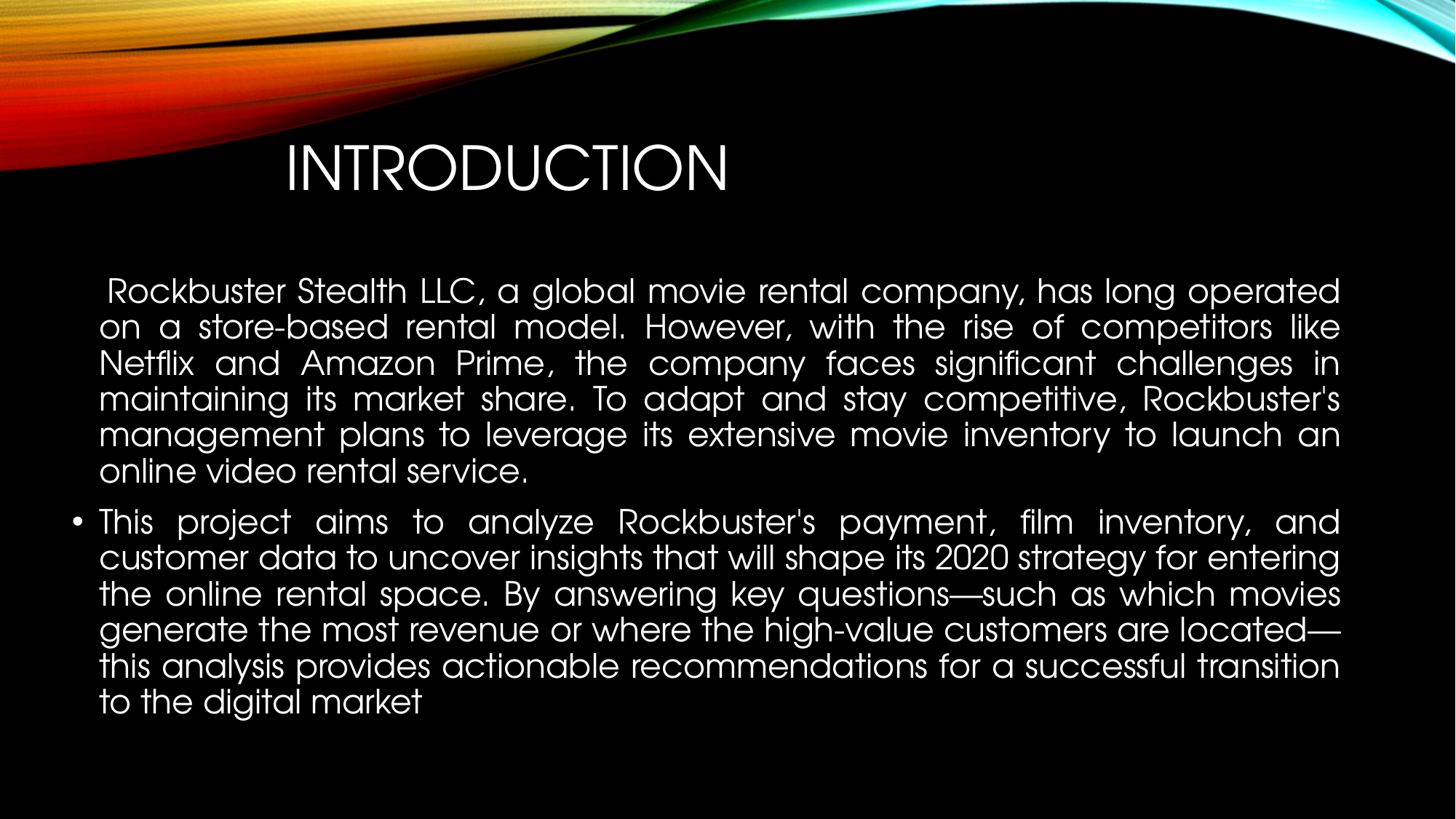

# Introduction
   Rockbuster Stealth LLC, a global movie rental company, has long operated on a store-based rental model. However, with the rise of competitors like Netflix and Amazon Prime, the company faces significant challenges in maintaining its market share. To adapt and stay competitive, Rockbuster's management plans to leverage its extensive movie inventory to launch an online video rental service.
This project aims to analyze Rockbuster's payment, film inventory, and customer data to uncover insights that will shape its 2020 strategy for entering the online rental space. By answering key questions—such as which movies generate the most revenue or where the high-value customers are located—this analysis provides actionable recommendations for a successful transition to the digital market